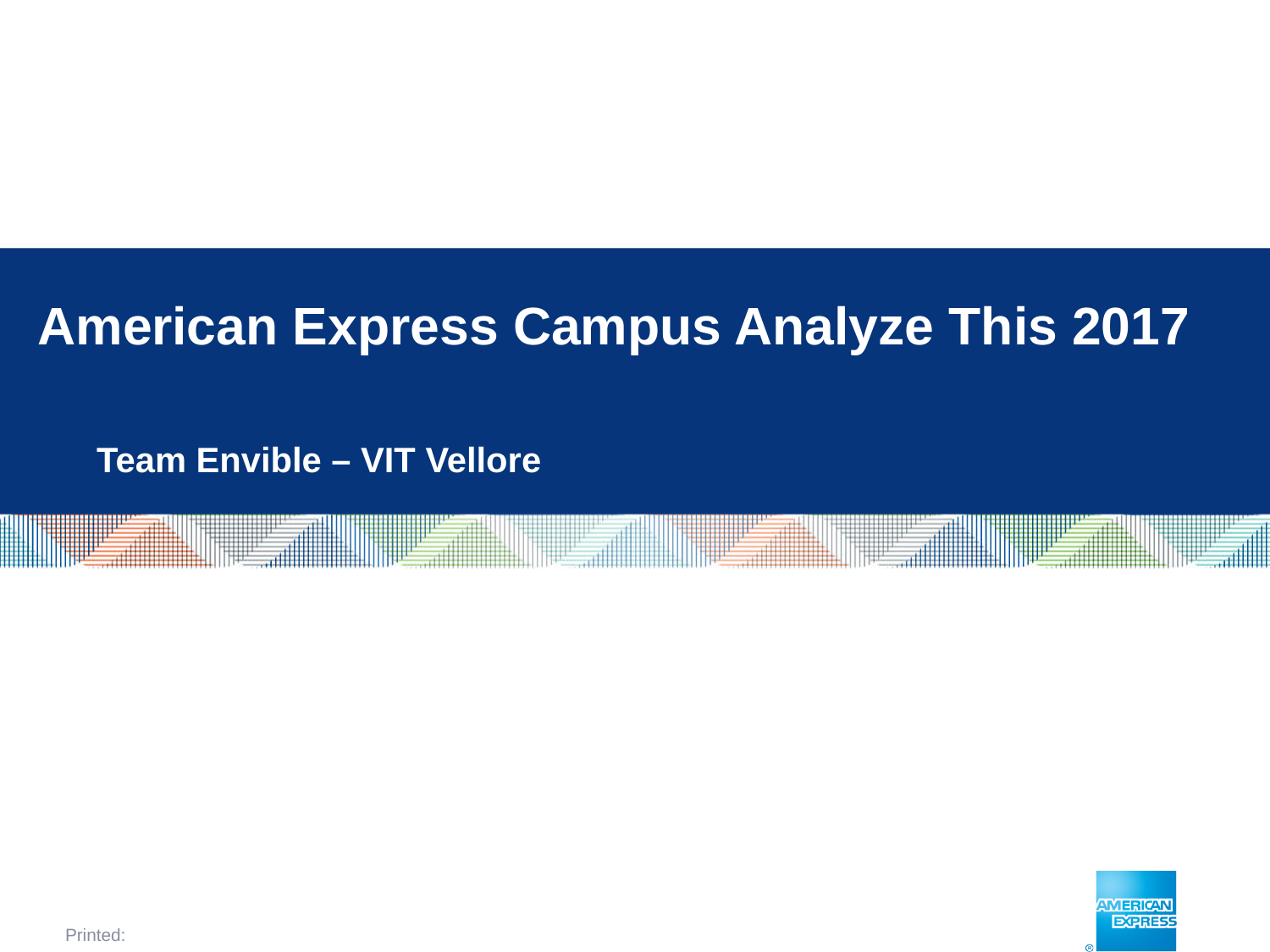

# American Express Campus Analyze This 2017
Team Envible – VIT Vellore